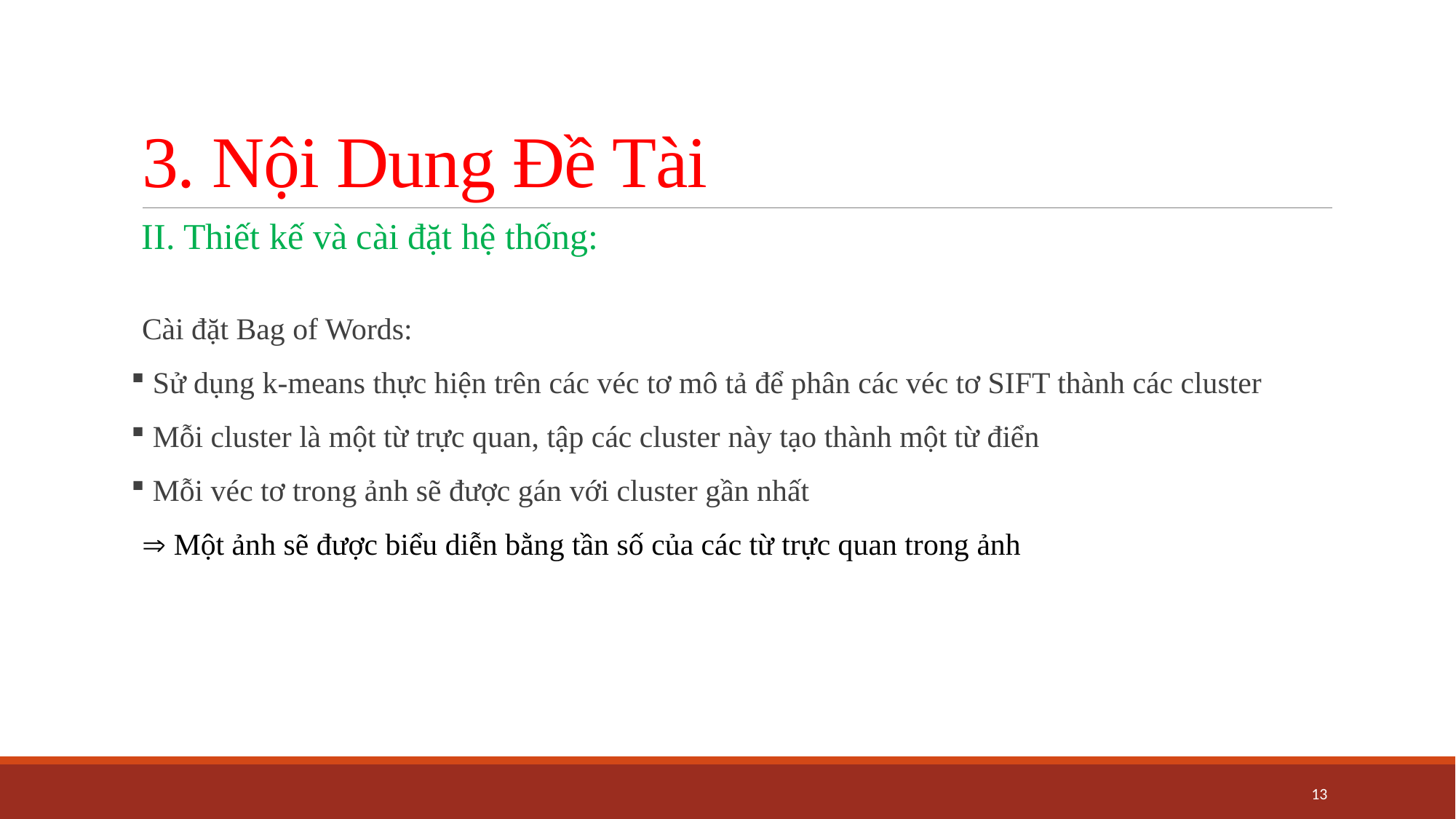

# 3. Nội Dung Đề Tài
II. Thiết kế và cài đặt hệ thống:

Cài đặt Bag of Words:
 Sử dụng k-means thực hiện trên các véc tơ mô tả để phân các véc tơ SIFT thành các cluster
 Mỗi cluster là một từ trực quan, tập các cluster này tạo thành một từ điển
 Mỗi véc tơ trong ảnh sẽ được gán với cluster gần nhất
⇒ Một ảnh sẽ được biểu diễn bằng tần số của các từ trực quan trong ảnh

13